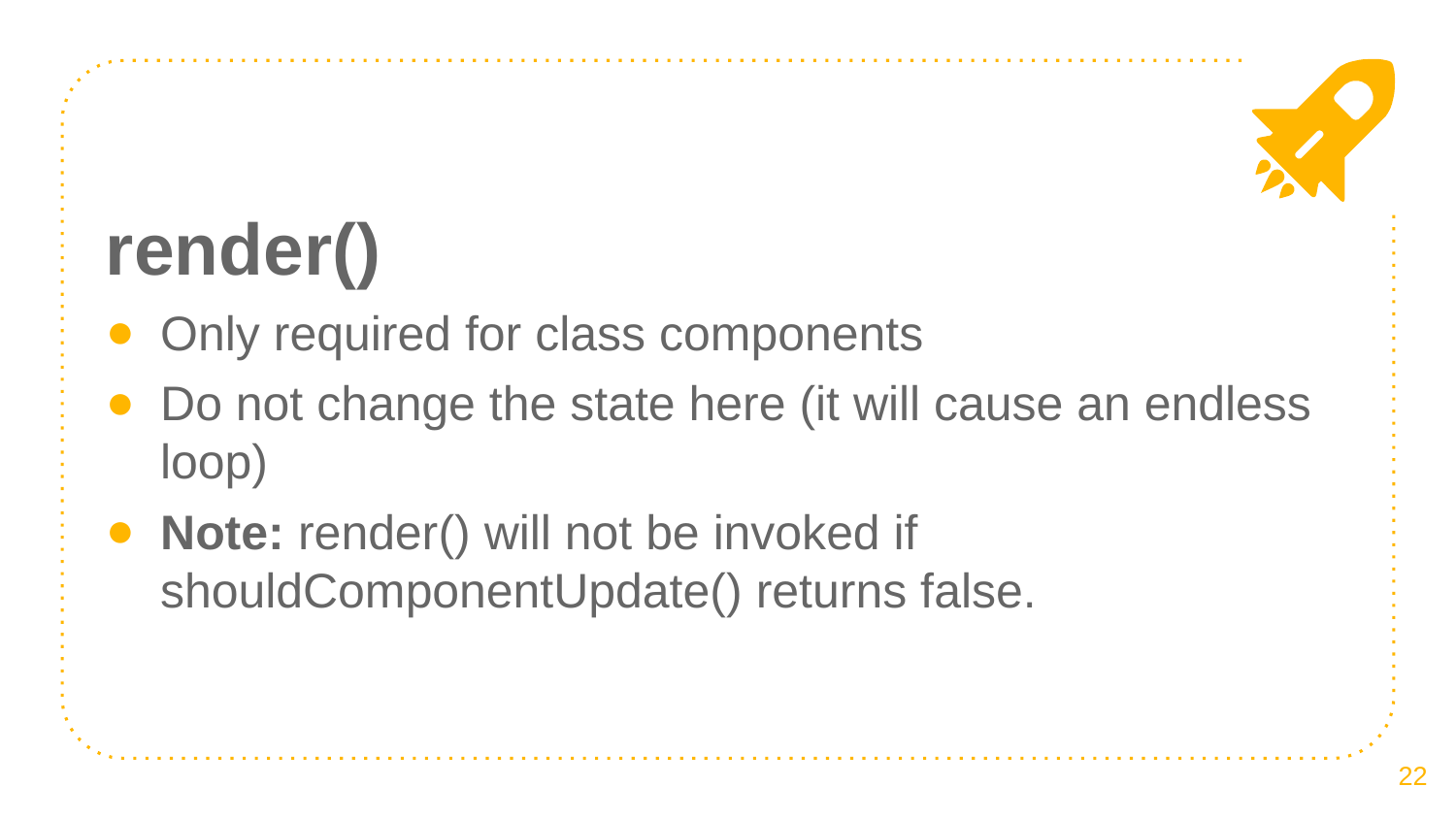

render()
Only required for class components
Do not change the state here (it will cause an endless loop)
Note: render() will not be invoked if shouldComponentUpdate() returns false.
22